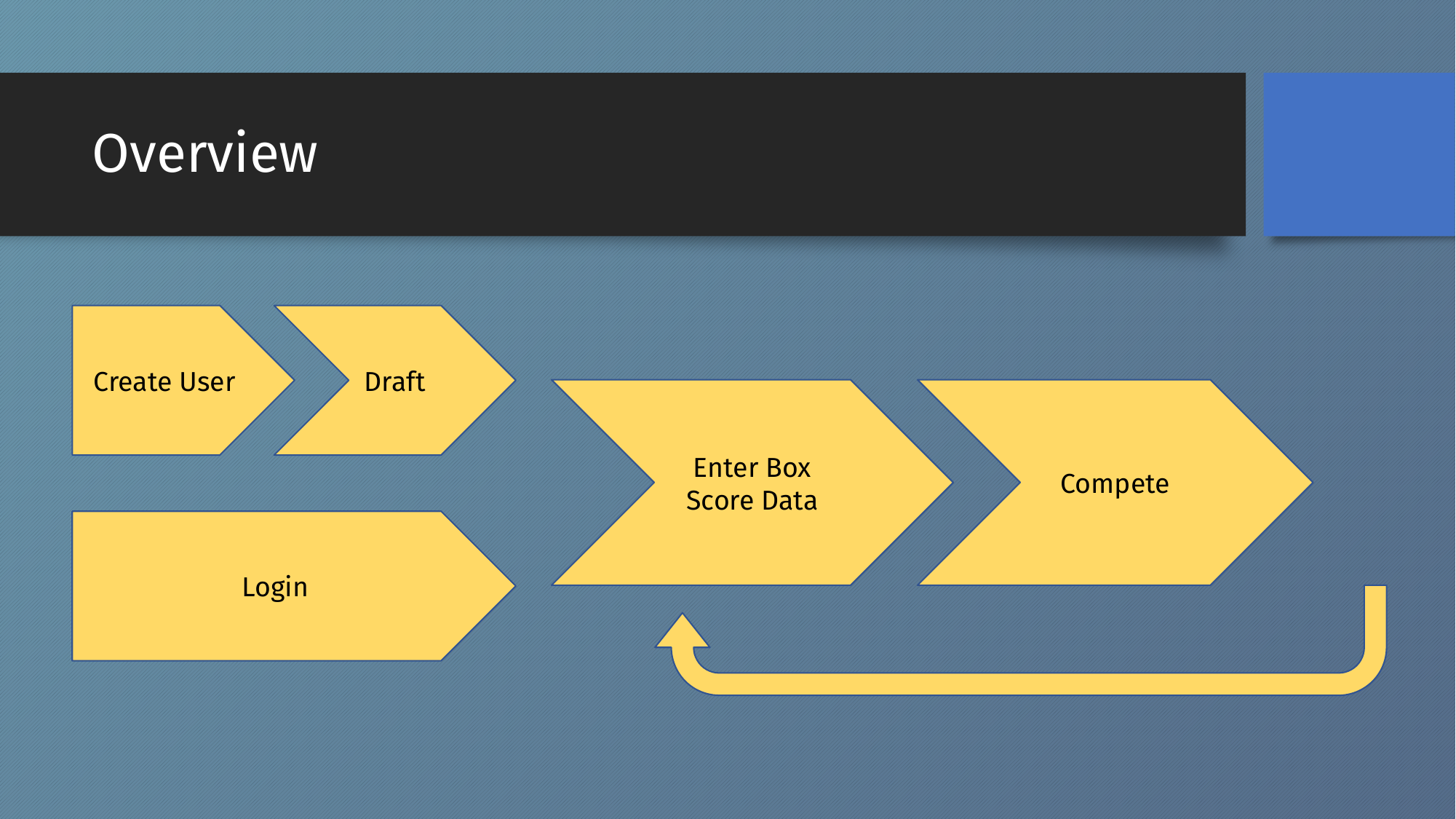

# Overview
Create User
Draft
Enter Box Score Data
Compete
Login